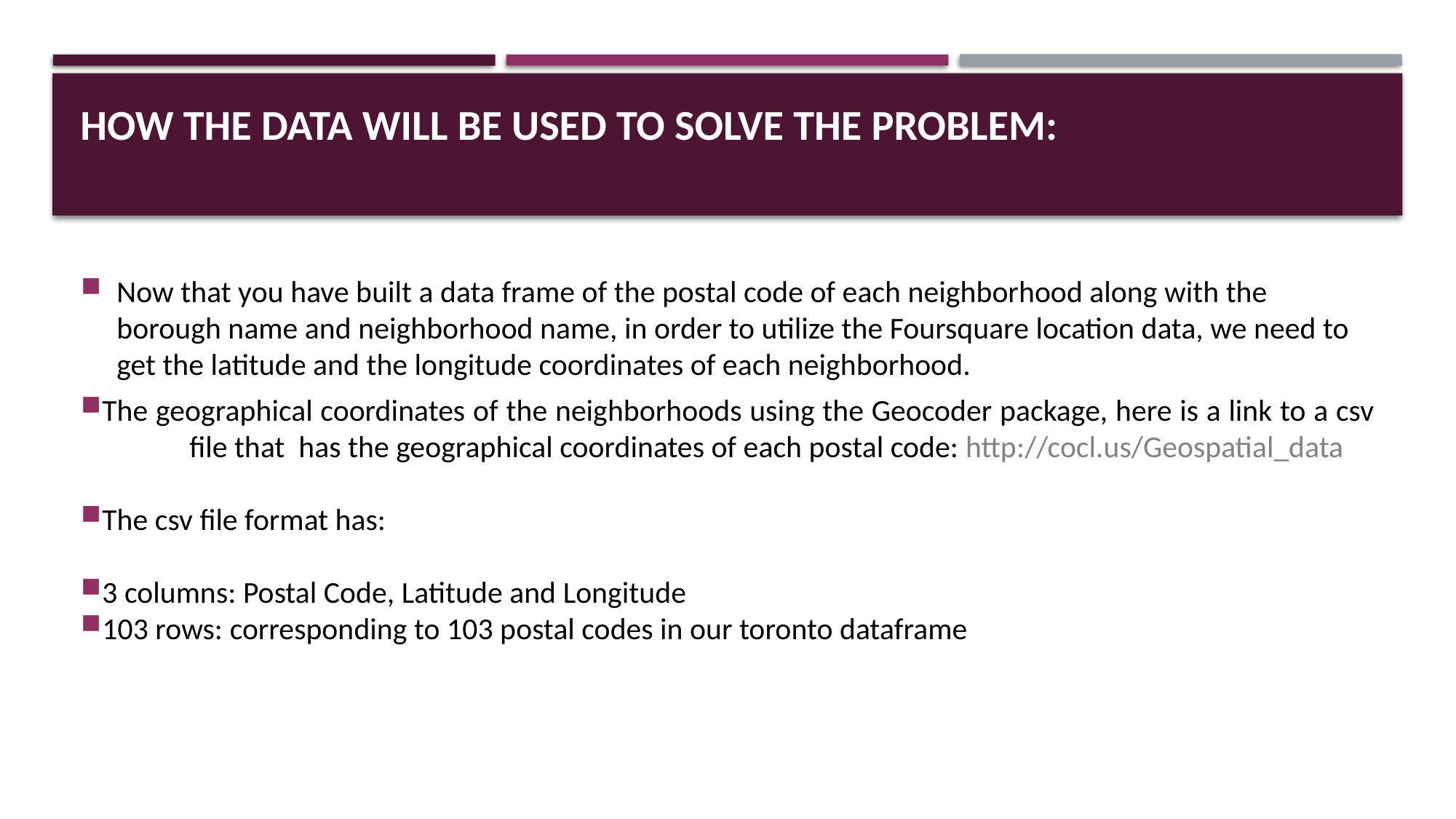

# How the data will be used to solve the problem:
Now that you have built a data frame of the postal code of each neighborhood along with the borough name and neighborhood name, in order to utilize the Foursquare location data, we need to get the latitude and the longitude coordinates of each neighborhood.
The geographical coordinates of the neighborhoods using the Geocoder package, here is a link to a csv 	file that 	has the geographical coordinates of each postal code: http://cocl.us/Geospatial_data

The csv file format has:

3 columns: Postal Code, Latitude and Longitude
103 rows: corresponding to 103 postal codes in our toronto dataframe